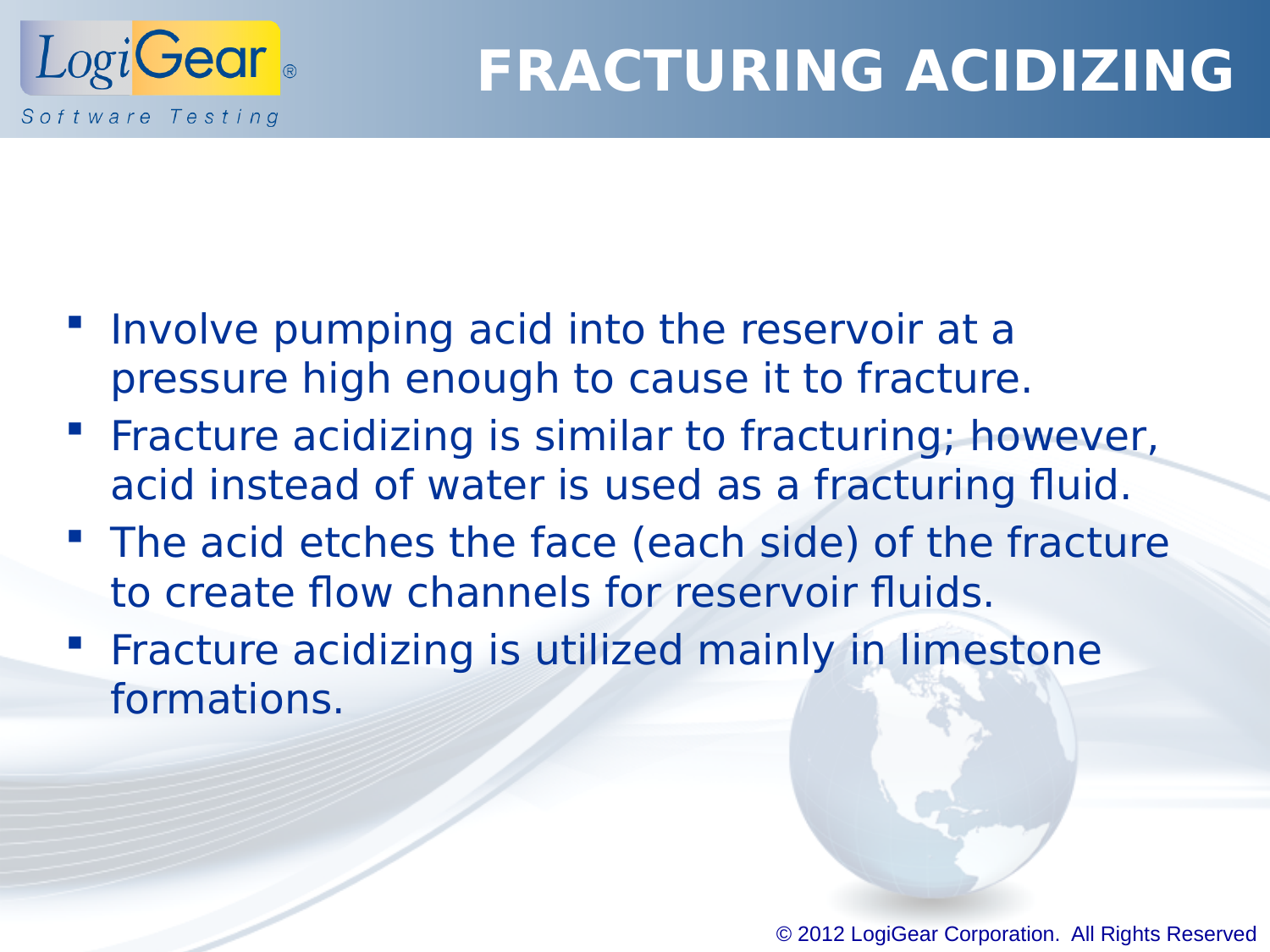

# FRACTURING ACIDIZING
Involve pumping acid into the reservoir at a pressure high enough to cause it to fracture.
Fracture acidizing is similar to fracturing; however, acid instead of water is used as a fracturing fluid.
The acid etches the face (each side) of the fracture to create flow channels for reservoir fluids.
Fracture acidizing is utilized mainly in limestone formations.